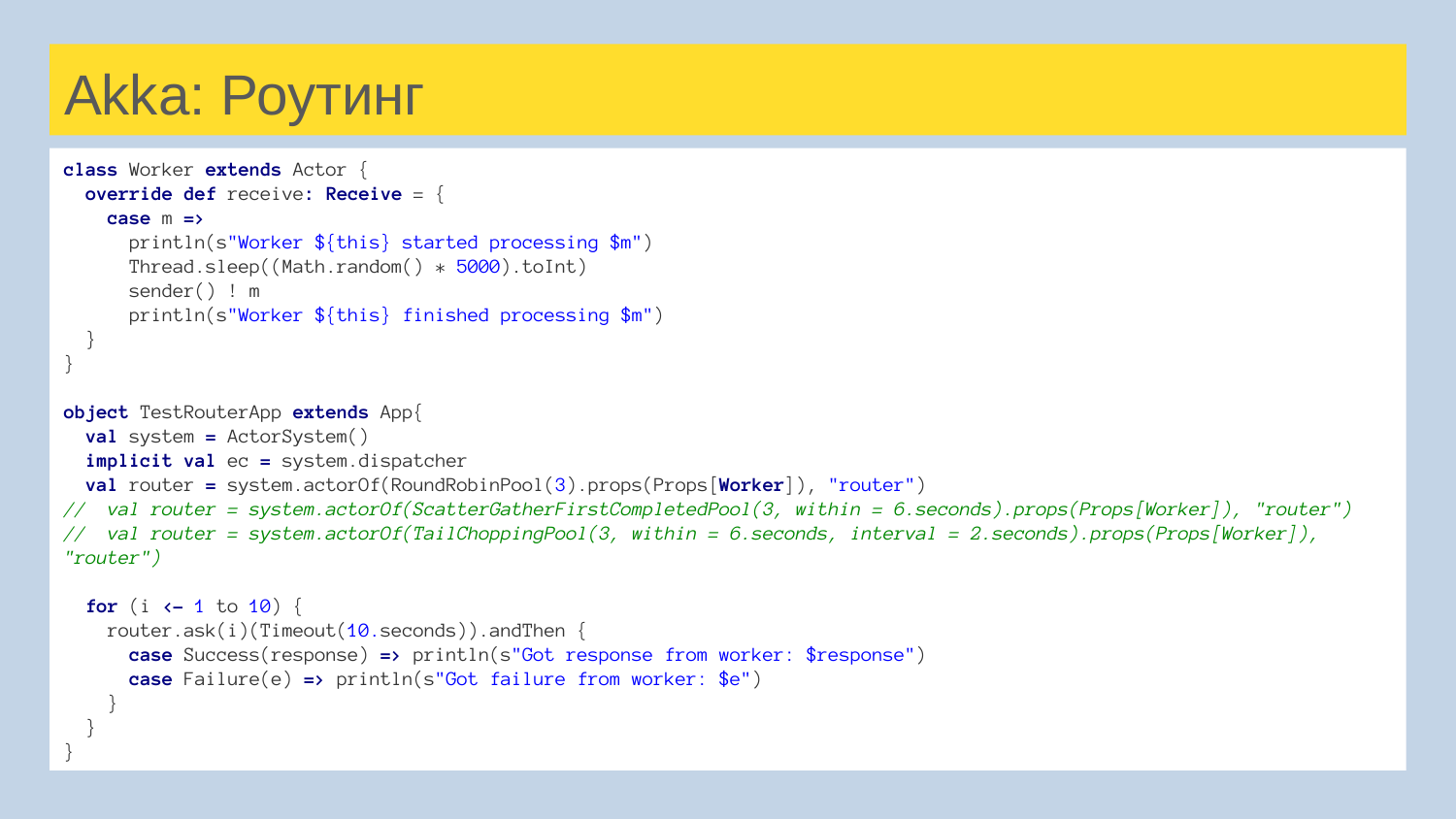

# Akka: Роутинг
class Worker extends Actor {
  override def receive: Receive = {
    case m =>
      println(s"Worker ${this} started processing $m")
      Thread.sleep((Math.random() * 5000).toInt)
      sender() ! m
      println(s"Worker ${this} finished processing $m")
  }
}
object TestRouterApp extends App{
  val system = ActorSystem()
  implicit val ec = system.dispatcher
  val router = system.actorOf(RoundRobinPool(3).props(Props[Worker]), "router")
//  val router = system.actorOf(ScatterGatherFirstCompletedPool(3, within = 6.seconds).props(Props[Worker]), "router")
//  val router = system.actorOf(TailChoppingPool(3, within = 6.seconds, interval = 2.seconds).props(Props[Worker]), "router")
  for (i <- 1 to 10) {
    router.ask(i)(Timeout(10.seconds)).andThen {
      case Success(response) => println(s"Got response from worker: $response")
      case Failure(e) => println(s"Got failure from worker: $e")
    }
  }
}